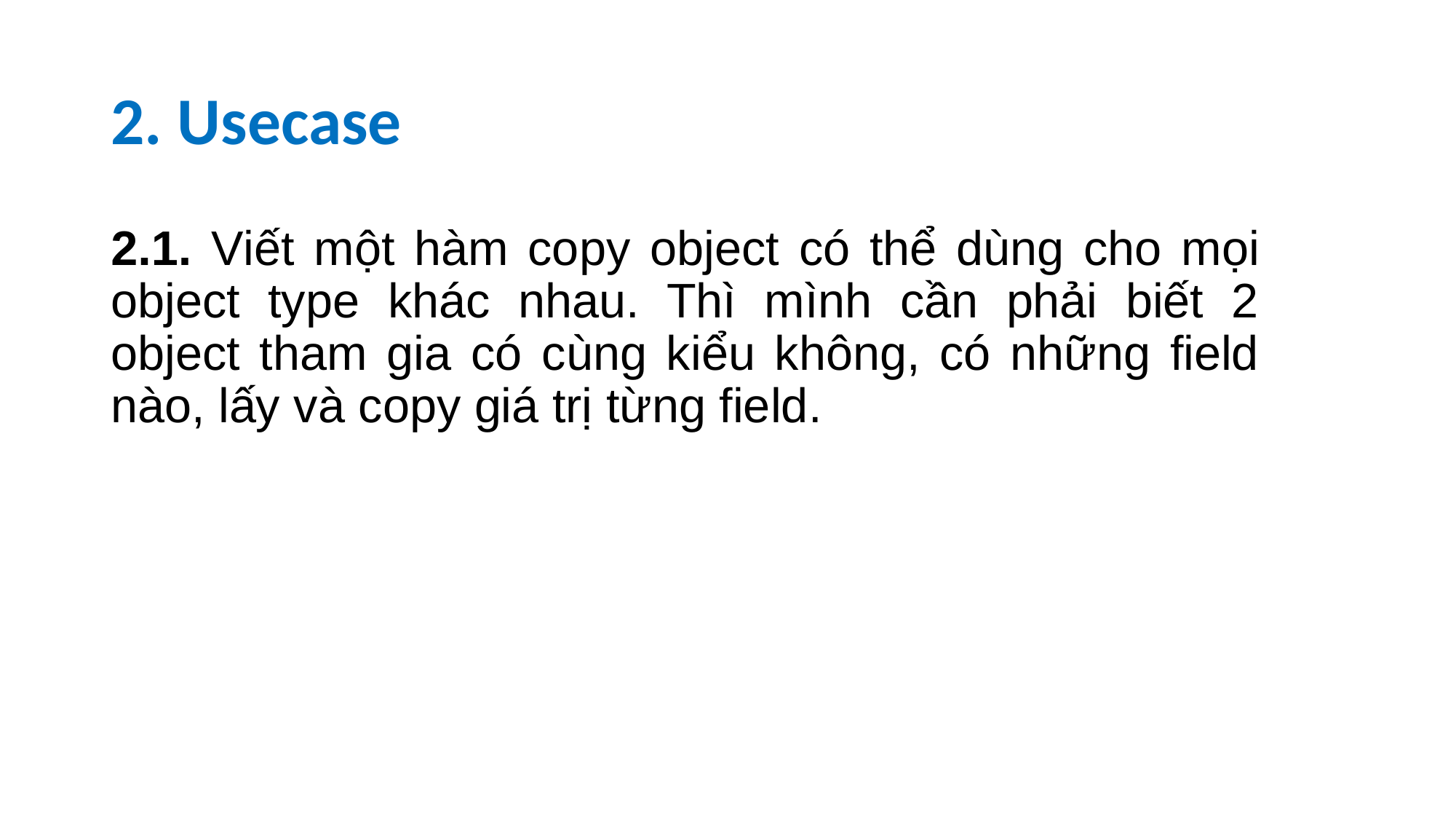

# 2. Usecase
2.1. Viết một hàm copy object có thể dùng cho mọi object type khác nhau. Thì mình cần phải biết 2 object tham gia có cùng kiểu không, có những field nào, lấy và copy giá trị từng field.